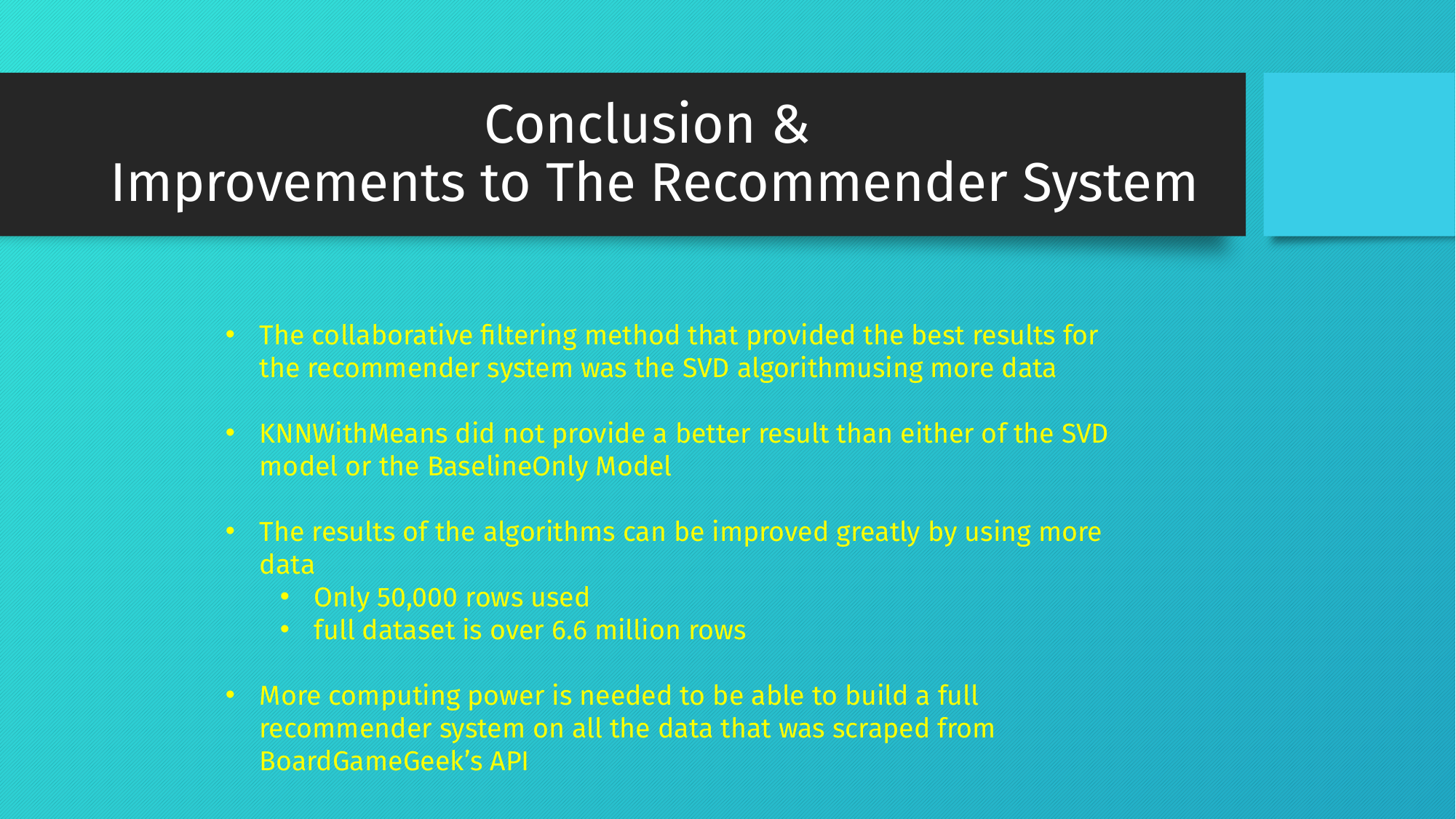

# Conclusion & Improvements to The Recommender System
The collaborative filtering method that provided the best results for the recommender system was the SVD algorithmusing more data

KNNWithMeans did not provide a better result than either of the SVD model or the BaselineOnly Model

The results of the algorithms can be improved greatly by using more data
Only 50,000 rows used
full dataset is over 6.6 million rows

More computing power is needed to be able to build a full recommender system on all the data that was scraped from BoardGameGeek’s API